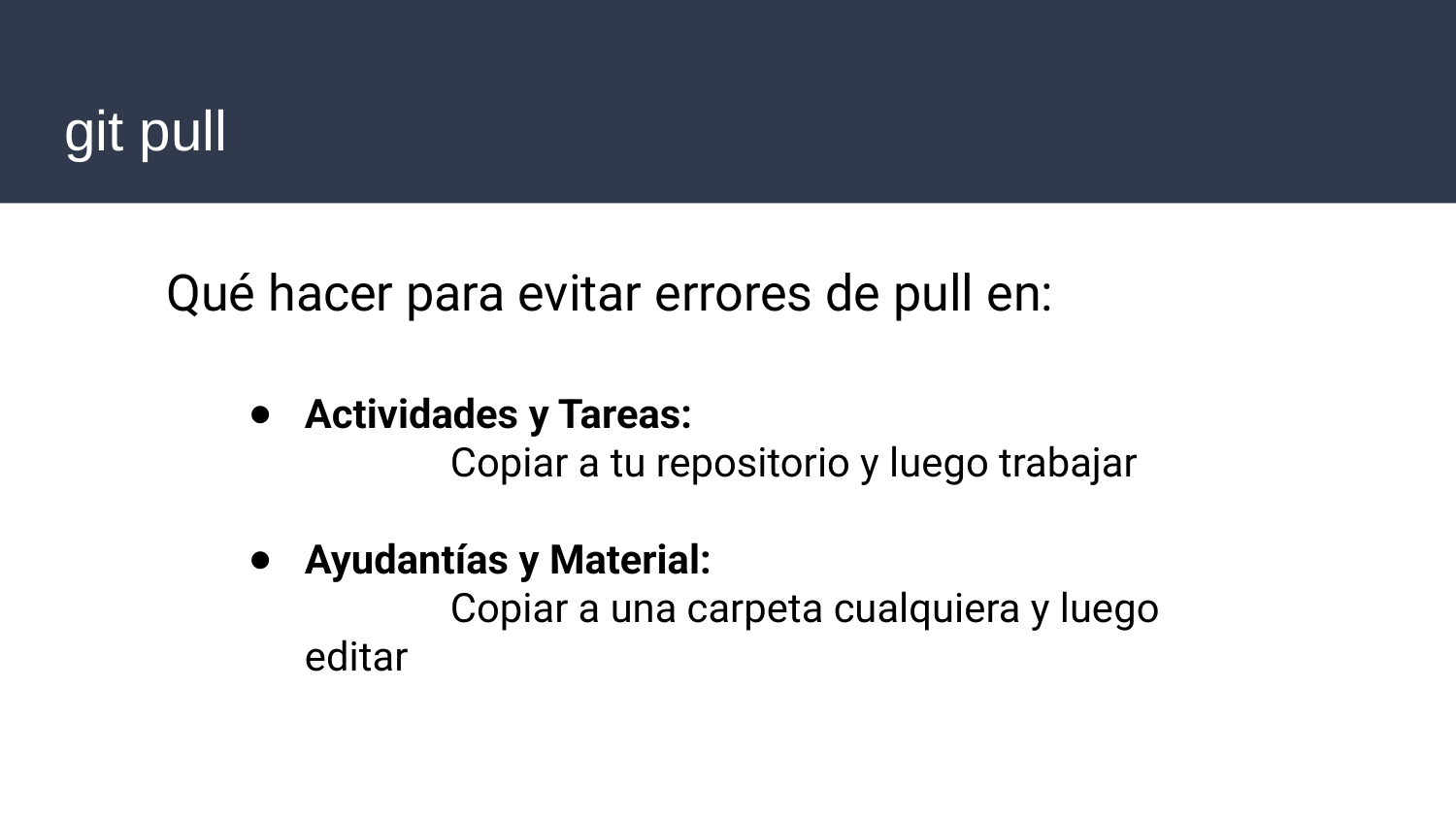

Hacer pull dentro de la carpeta del repo
no realizar modificaciones
# git pull
Qué hacer para evitar errores de pull en:
Actividades y Tareas:

Ayudantías y Material:

	Copiar a tu repositorio y luego trabajar

	Copiar a una carpeta cualquiera y luego editar